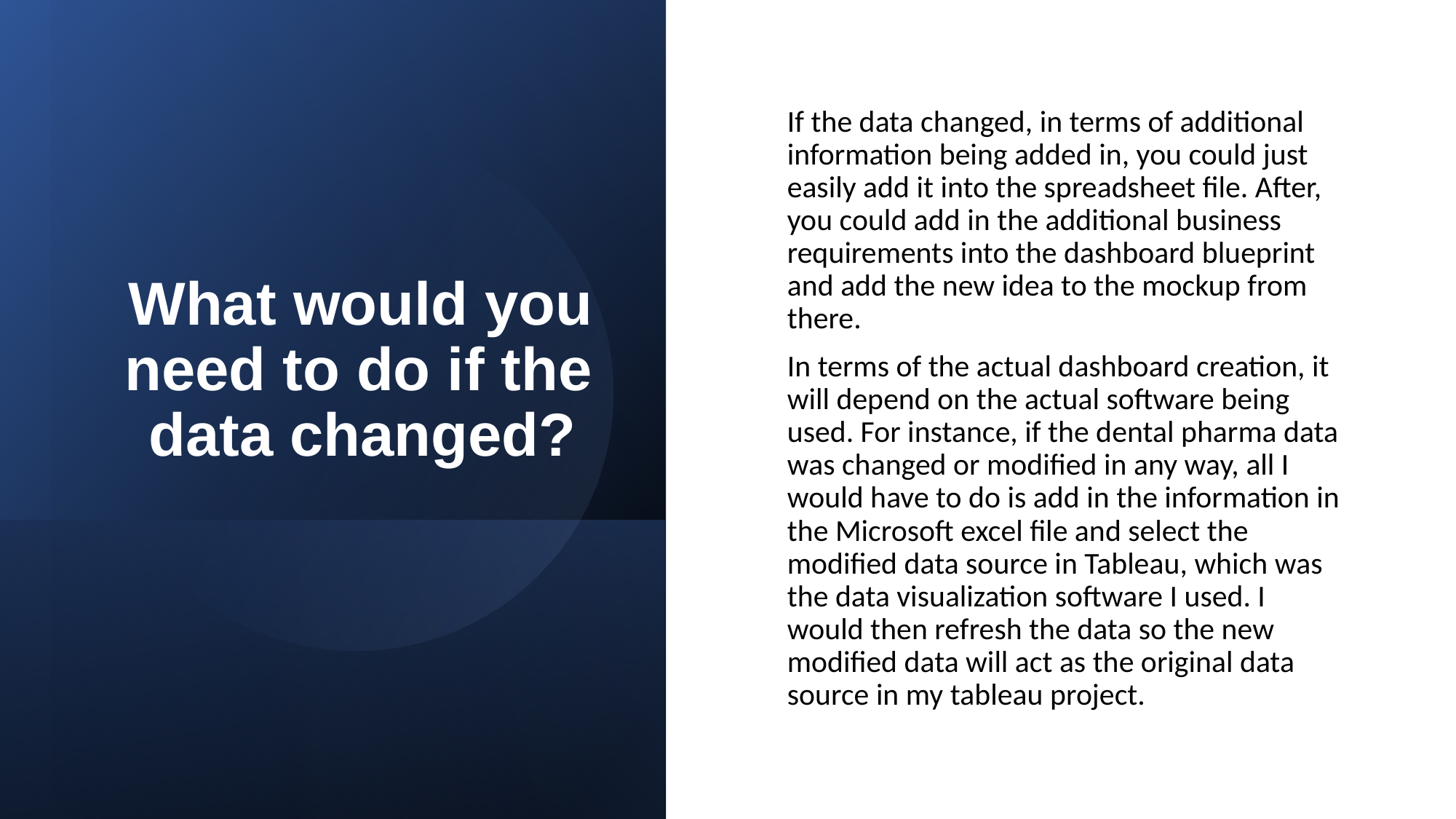

# What would you need to do if the data changed?

If the data changed, in terms of additional information being added in, you could just easily add it into the spreadsheet file. After, you could add in the additional business requirements into the dashboard blueprint and add the new idea to the mockup from there.
In terms of the actual dashboard creation, it will depend on the actual software being used. For instance, if the dental pharma data was changed or modified in any way, all I would have to do is add in the information in the Microsoft excel file and select the modified data source in Tableau, which was the data visualization software I used. I would then refresh the data so the new modified data will act as the original data source in my tableau project.